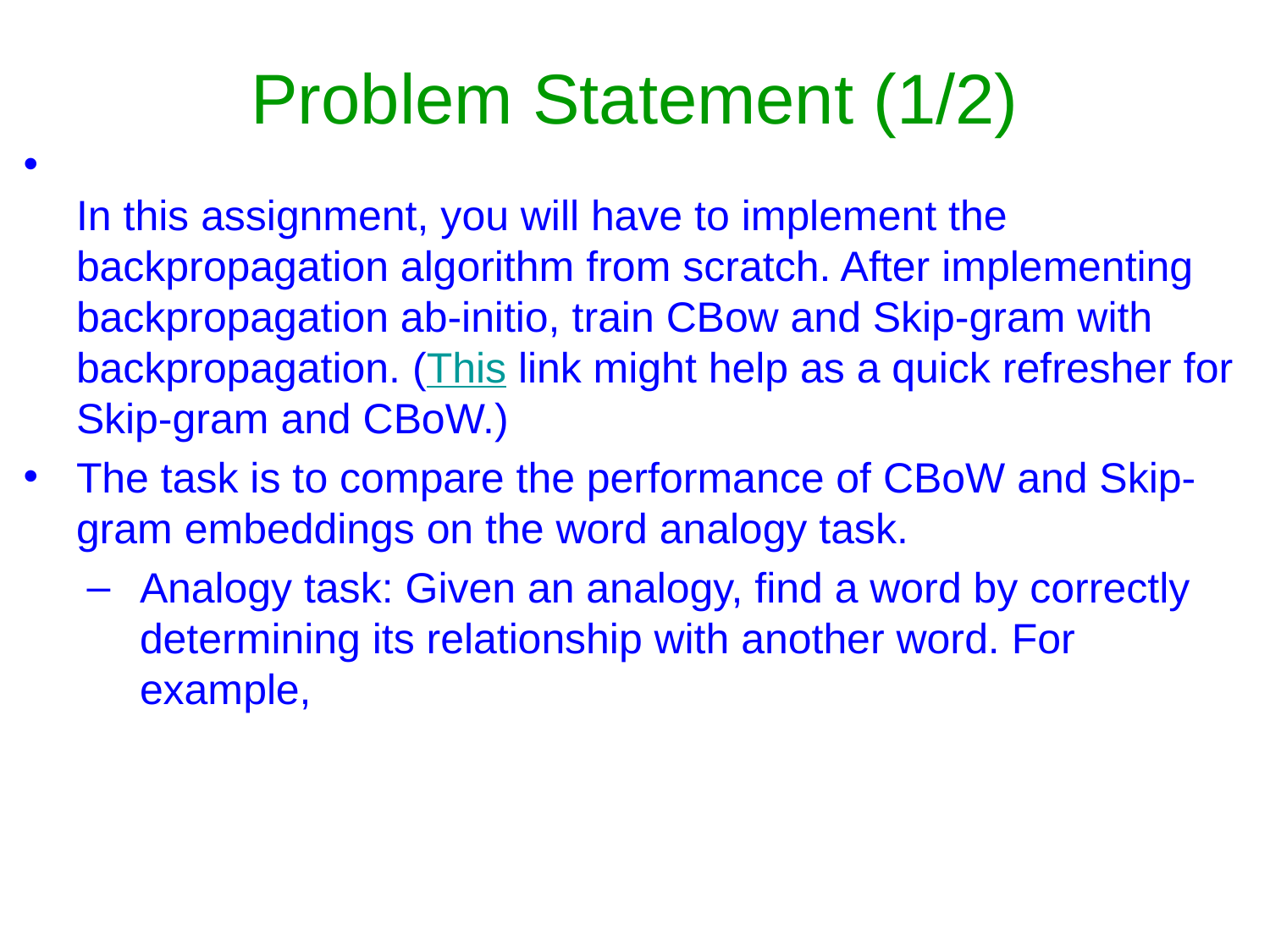

# Problem Statement (1/2)
In this assignment, you will have to implement the backpropagation algorithm from scratch. After implementing backpropagation ab-initio, train CBow and Skip-gram with backpropagation. (This link might help as a quick refresher for Skip-gram and CBoW.)
The task is to compare the performance of CBoW and Skip-gram embeddings on the word analogy task.
Analogy task: Given an analogy, find a word by correctly determining its relationship with another word. For example,